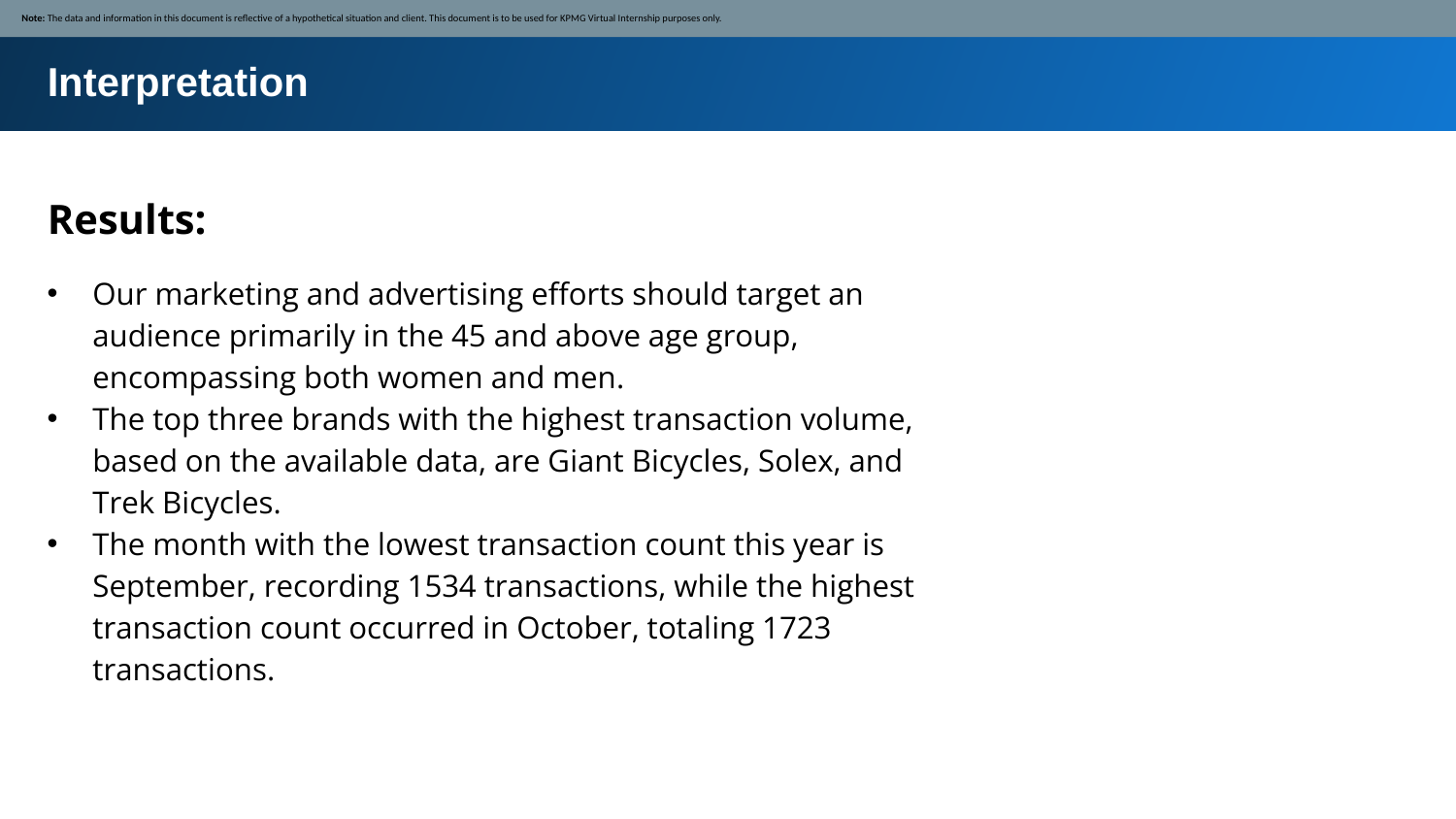

Note: The data and information in this document is reflective of a hypothetical situation and client. This document is to be used for KPMG Virtual Internship purposes only.
Interpretation
Results:
Our marketing and advertising efforts should target an audience primarily in the 45 and above age group, encompassing both women and men.
The top three brands with the highest transaction volume, based on the available data, are Giant Bicycles, Solex, and Trek Bicycles.
The month with the lowest transaction count this year is September, recording 1534 transactions, while the highest transaction count occurred in October, totaling 1723 transactions.